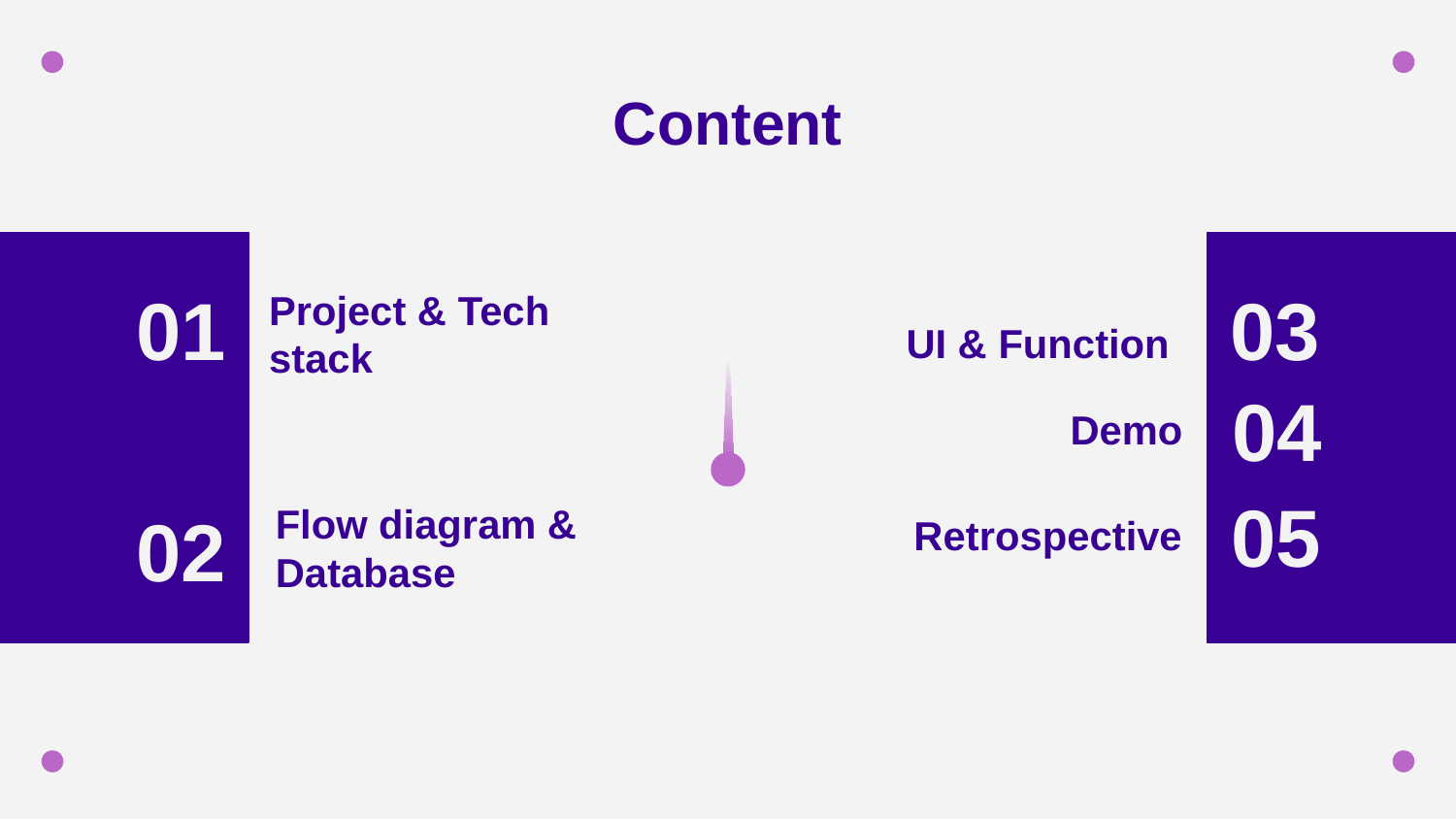

Content

UI & Function
# 01
03
Project & Tech stack

Demo
04
Retrospective
05
02
Flow diagram & Database